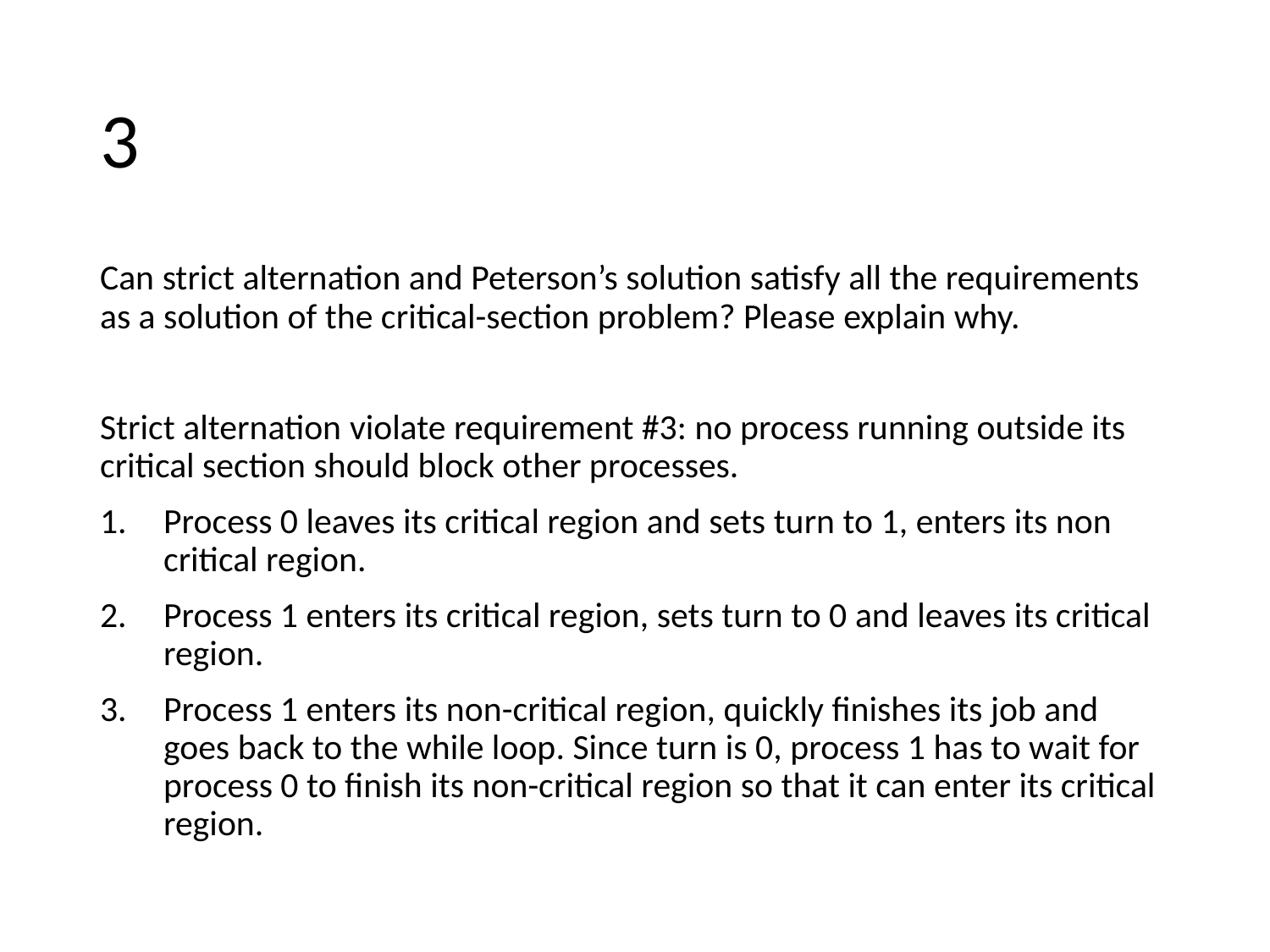

# 3
Can strict alternation and Peterson’s solution satisfy all the requirements as a solution of the critical-section problem? Please explain why.

Strict alternation violate requirement #3: no process running outside its critical section should block other processes.
Process 0 leaves its critical region and sets turn to 1, enters its non critical region.
Process 1 enters its critical region, sets turn to 0 and leaves its critical region.
Process 1 enters its non-critical region, quickly finishes its job and goes back to the while loop. Since turn is 0, process 1 has to wait for process 0 to finish its non-critical region so that it can enter its critical region.